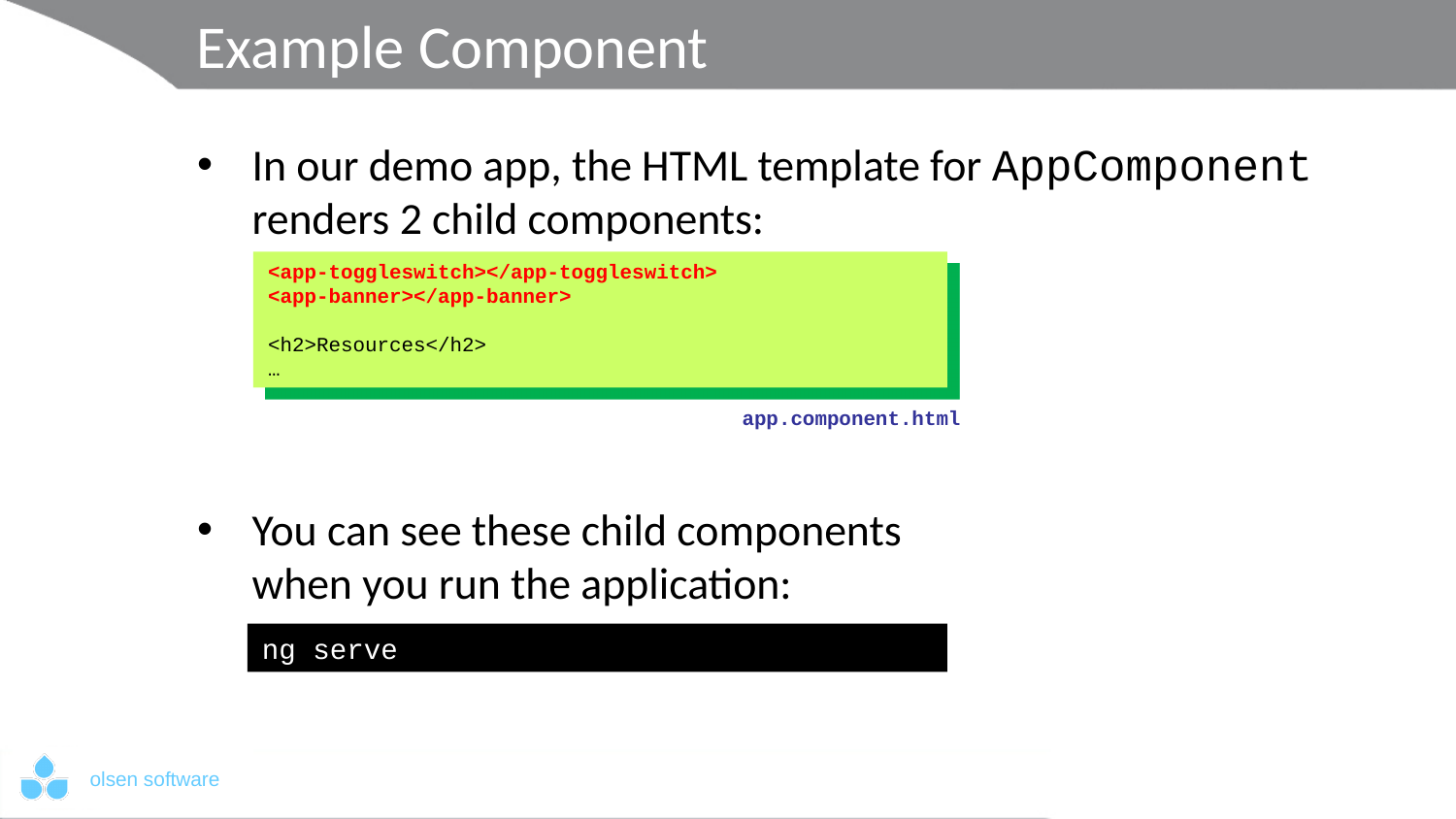

# Example Component
In our demo app, the HTML template for AppComponent
renders 2 child components:

You can see these child components
when you run the application:
<app-toggleswitch></app-toggleswitch>
<app-banner></app-banner>

<h2>Resources</h2>
…
app.component.html
ng serve